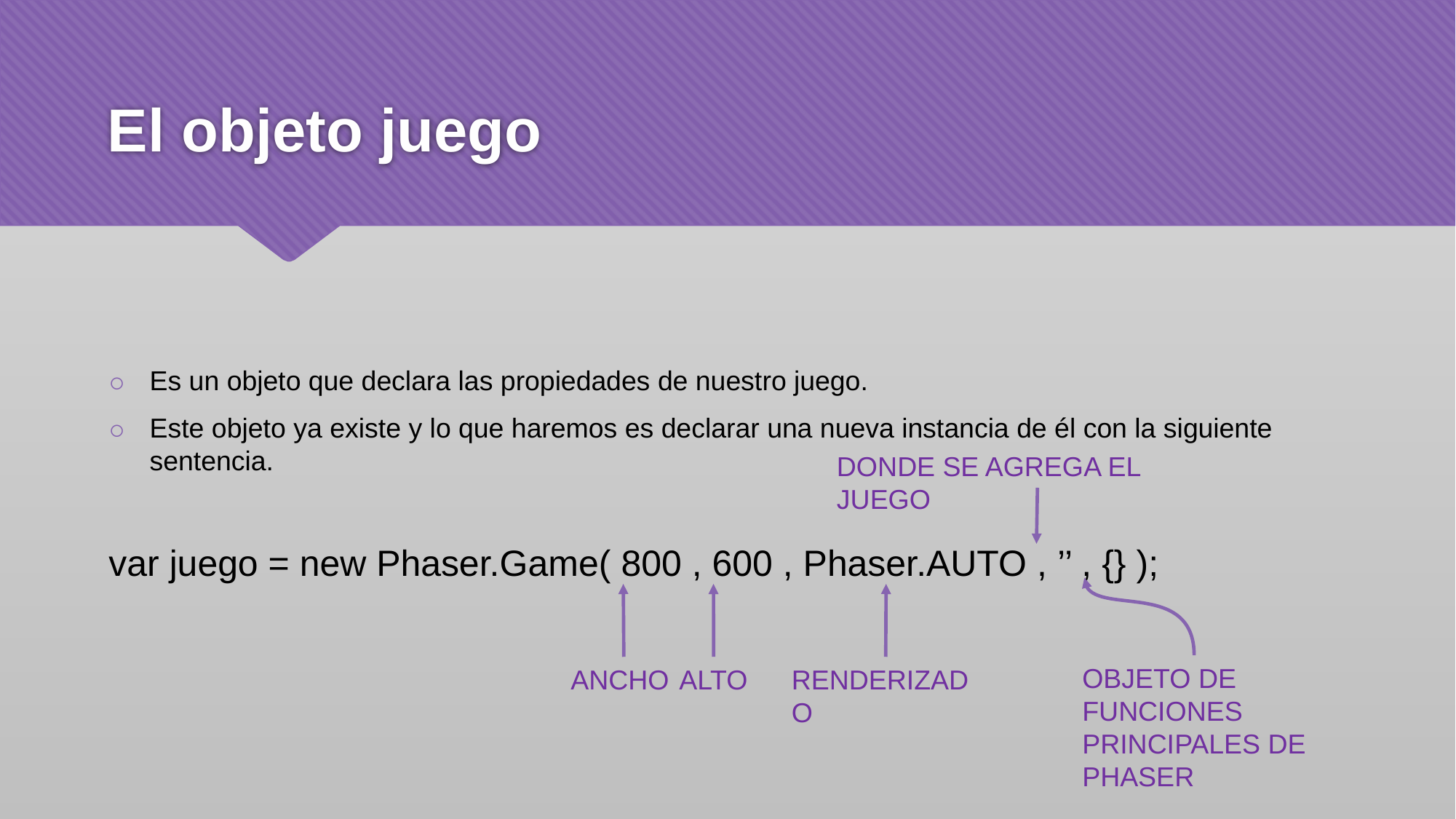

# El objeto juego
Es un objeto que declara las propiedades de nuestro juego.
Este objeto ya existe y lo que haremos es declarar una nueva instancia de él con la siguiente sentencia.

var juego = new Phaser.Game( 800 , 600 , Phaser.AUTO , ’’ , {} );
DONDE SE AGREGA EL JUEGO
OBJETO DE FUNCIONES PRINCIPALES DE PHASER
ANCHO
ALTO
RENDERIZADO